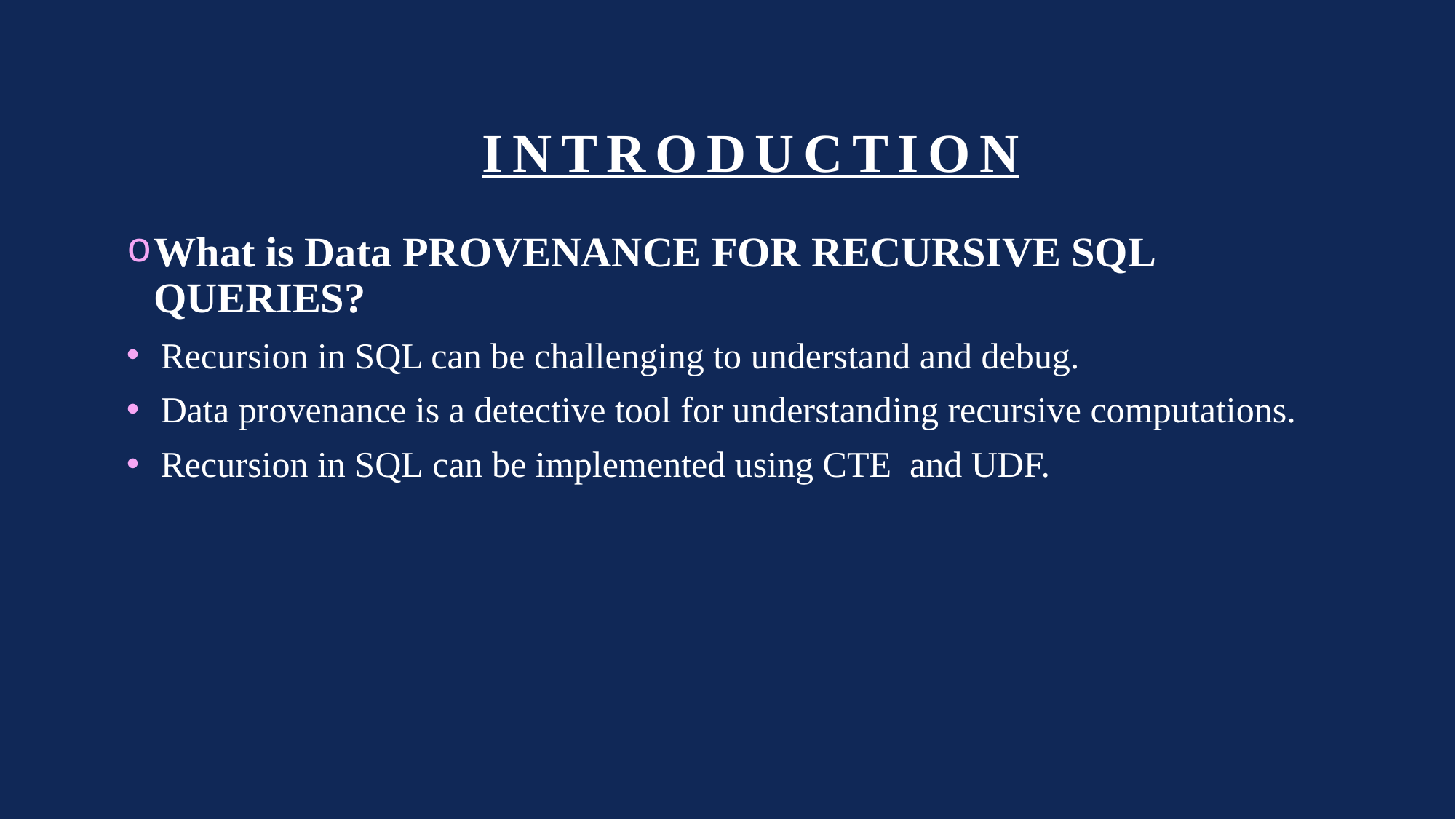

# INTRODUCTION
What is Data PROVENANCE FOR RECURSIVE SQL QUERIES?
Recursion in SQL can be challenging to understand and debug.
Data provenance is a detective tool for understanding recursive computations.
Recursion in SQL can be implemented using CTE  and UDF.